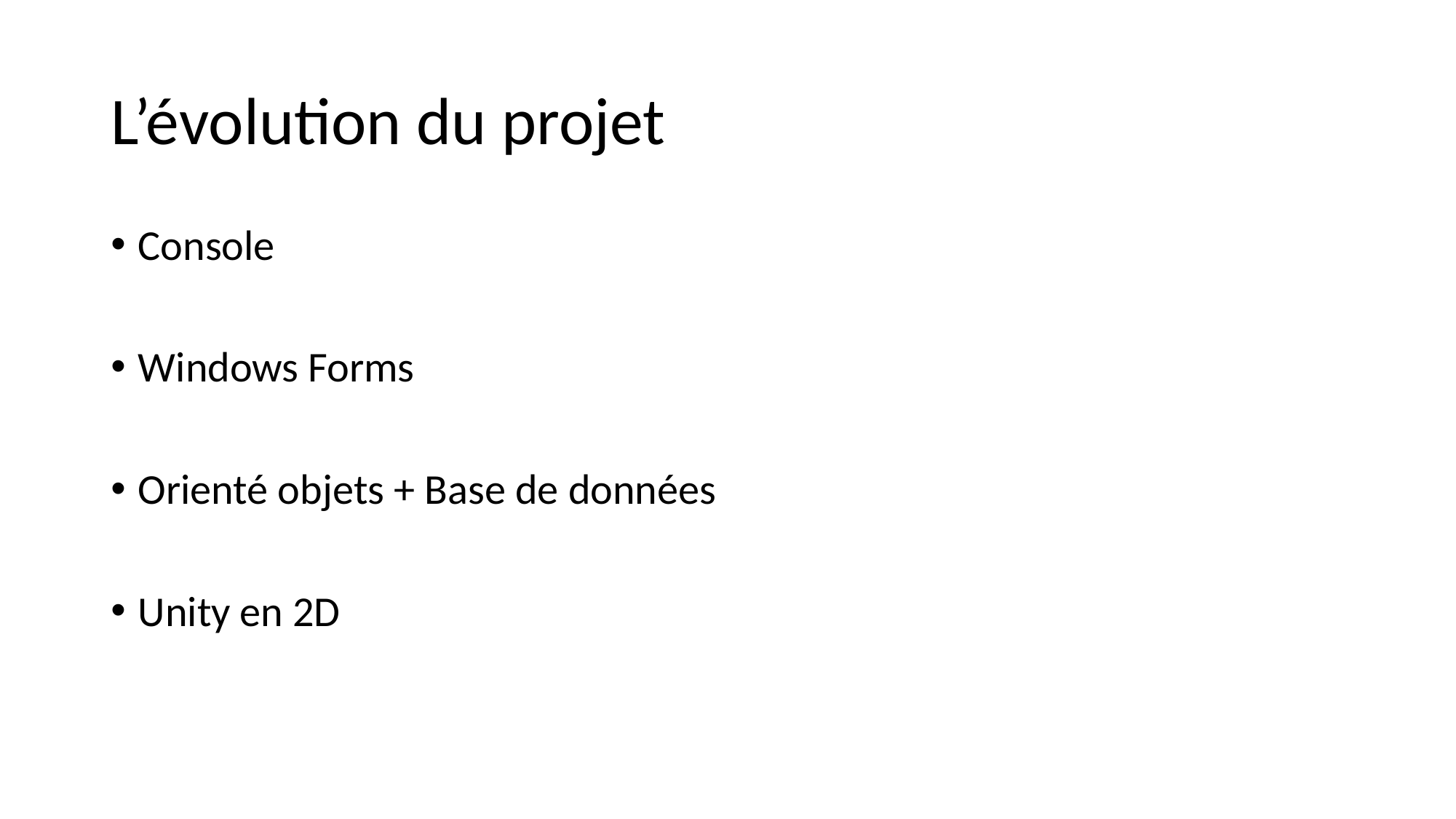

# L’évolution du projet
Console

Windows Forms

Orienté objets + Base de données

Unity en 2D